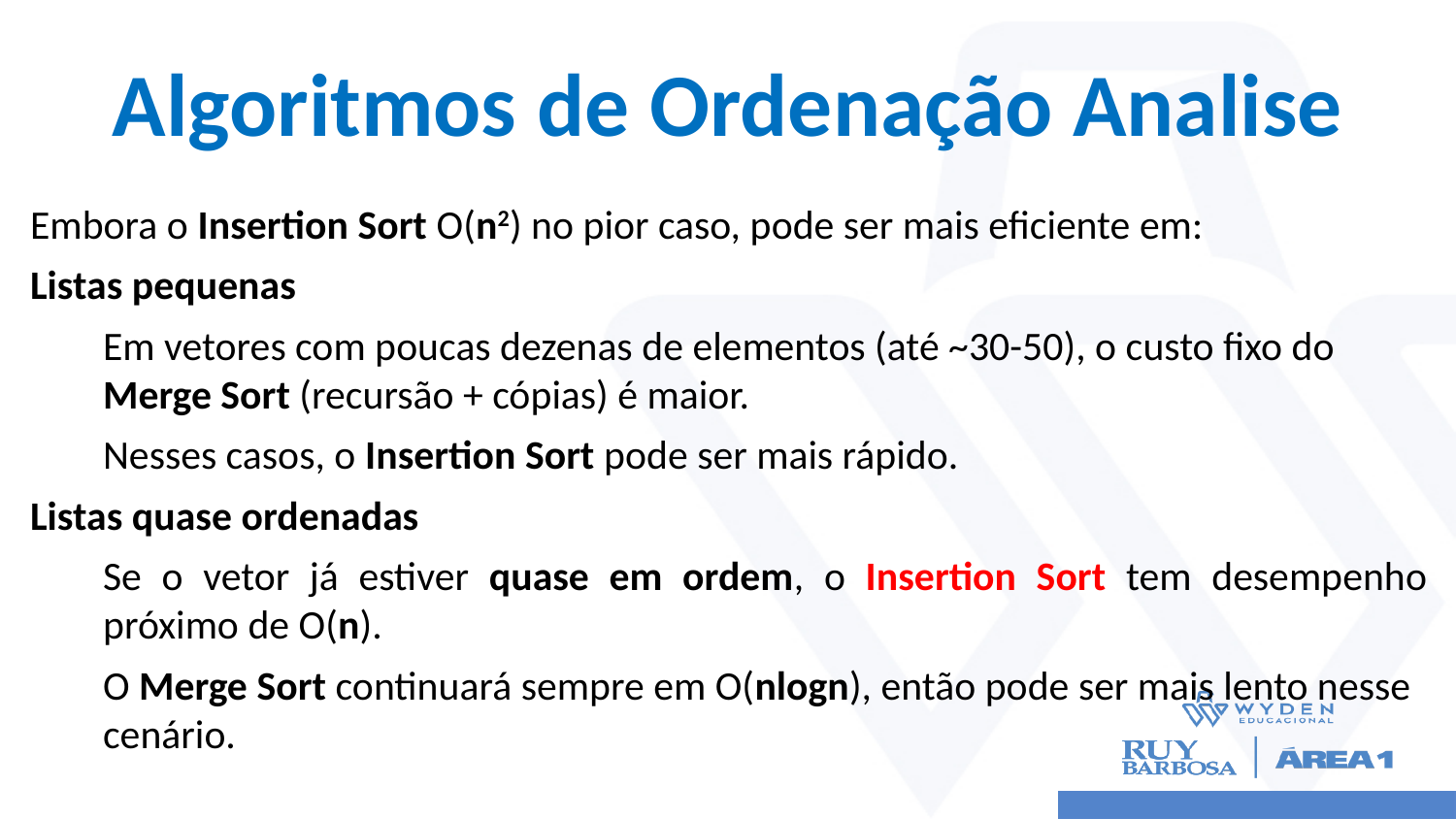

# Algoritmos de Ordenação Analise
Embora o Insertion Sort O(n2) no pior caso, pode ser mais eficiente em:
Listas pequenas
Em vetores com poucas dezenas de elementos (até ~30-50), o custo fixo do Merge Sort (recursão + cópias) é maior.
Nesses casos, o Insertion Sort pode ser mais rápido.
Listas quase ordenadas
Se o vetor já estiver quase em ordem, o Insertion Sort tem desempenho próximo de O(n).
O Merge Sort continuará sempre em O(nlogn), então pode ser mais lento nesse cenário.